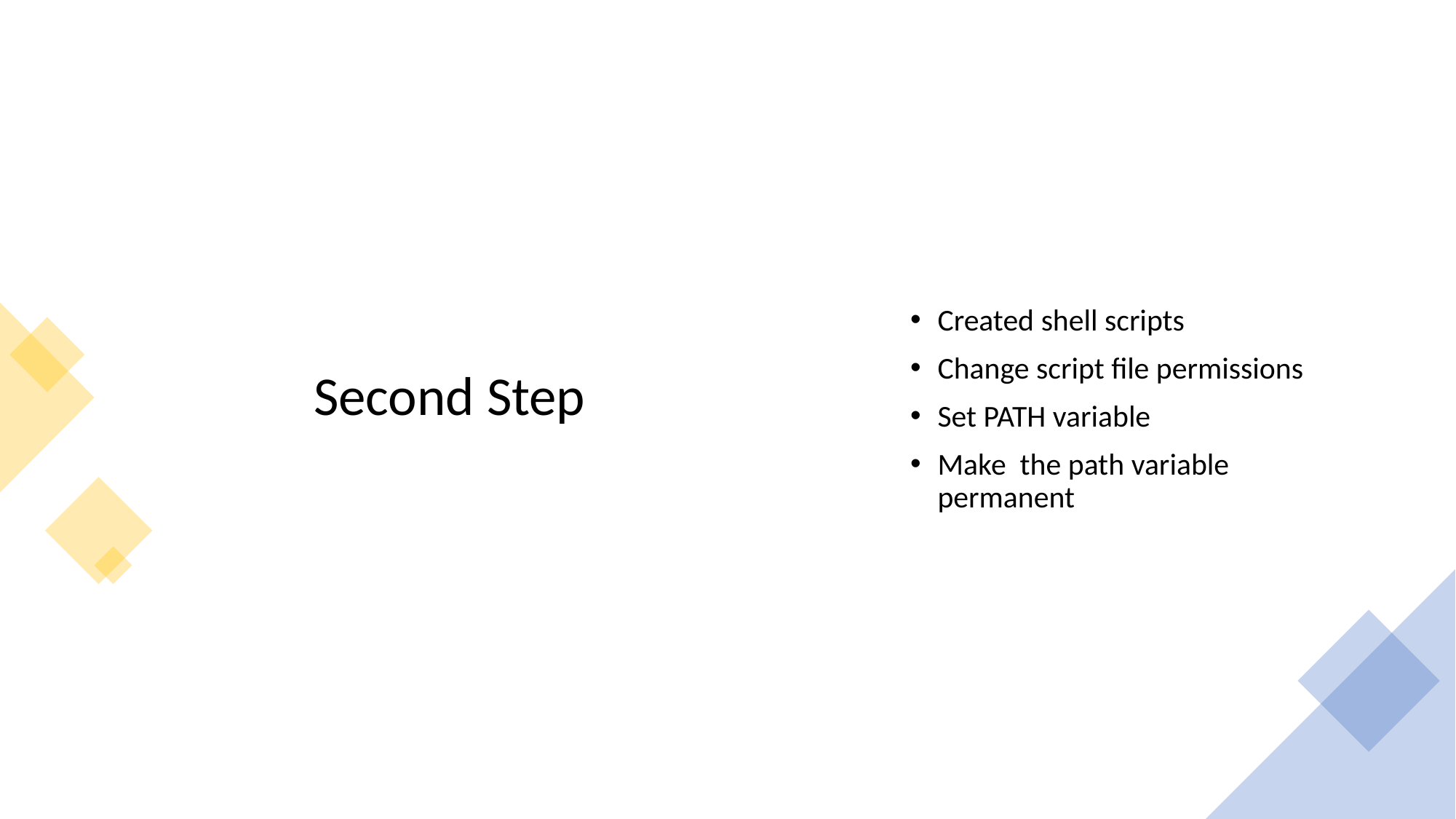

# Second Step
Created shell scripts
Change script file permissions
Set PATH variable
Make  the path variable permanent